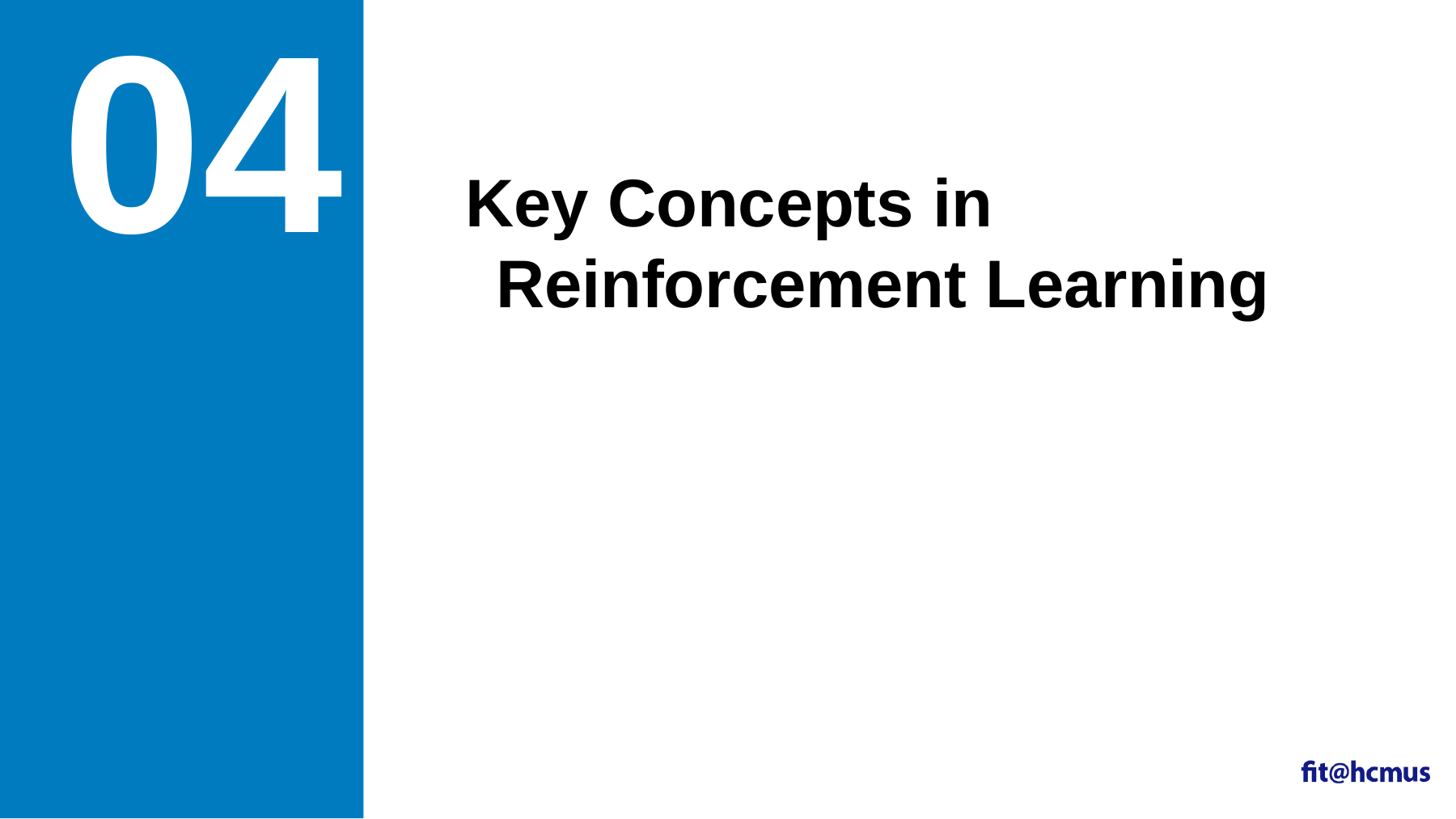

# 04
Key Concepts in Reinforcement Learning